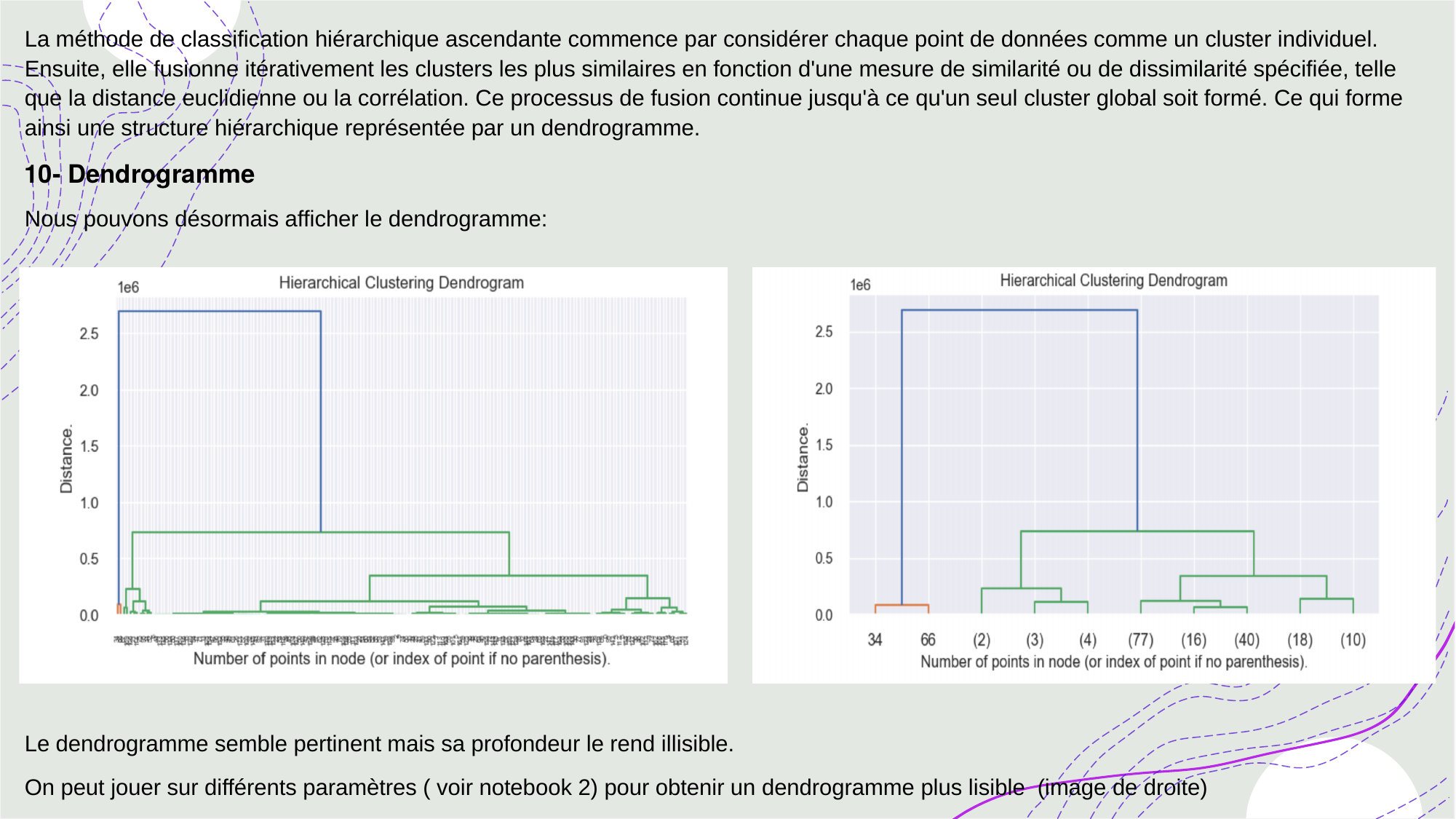

La méthode de classification hiérarchique ascendante commence par considérer chaque point de données comme un cluster individuel. Ensuite, elle fusionne itérativement les clusters les plus similaires en fonction d'une mesure de similarité ou de dissimilarité spécifiée, telle que la distance euclidienne ou la corrélation. Ce processus de fusion continue jusqu'à ce qu'un seul cluster global soit formé. Ce qui forme ainsi une structure hiérarchique représentée par un dendrogramme.
10- Dendrogramme
Nous pouvons désormais afficher le dendrogramme:

Le dendrogramme semble pertinent mais sa profondeur le rend illisible.
On peut jouer sur différents paramètres ( voir notebook 2) pour obtenir un dendrogramme plus lisible  (image de droite)